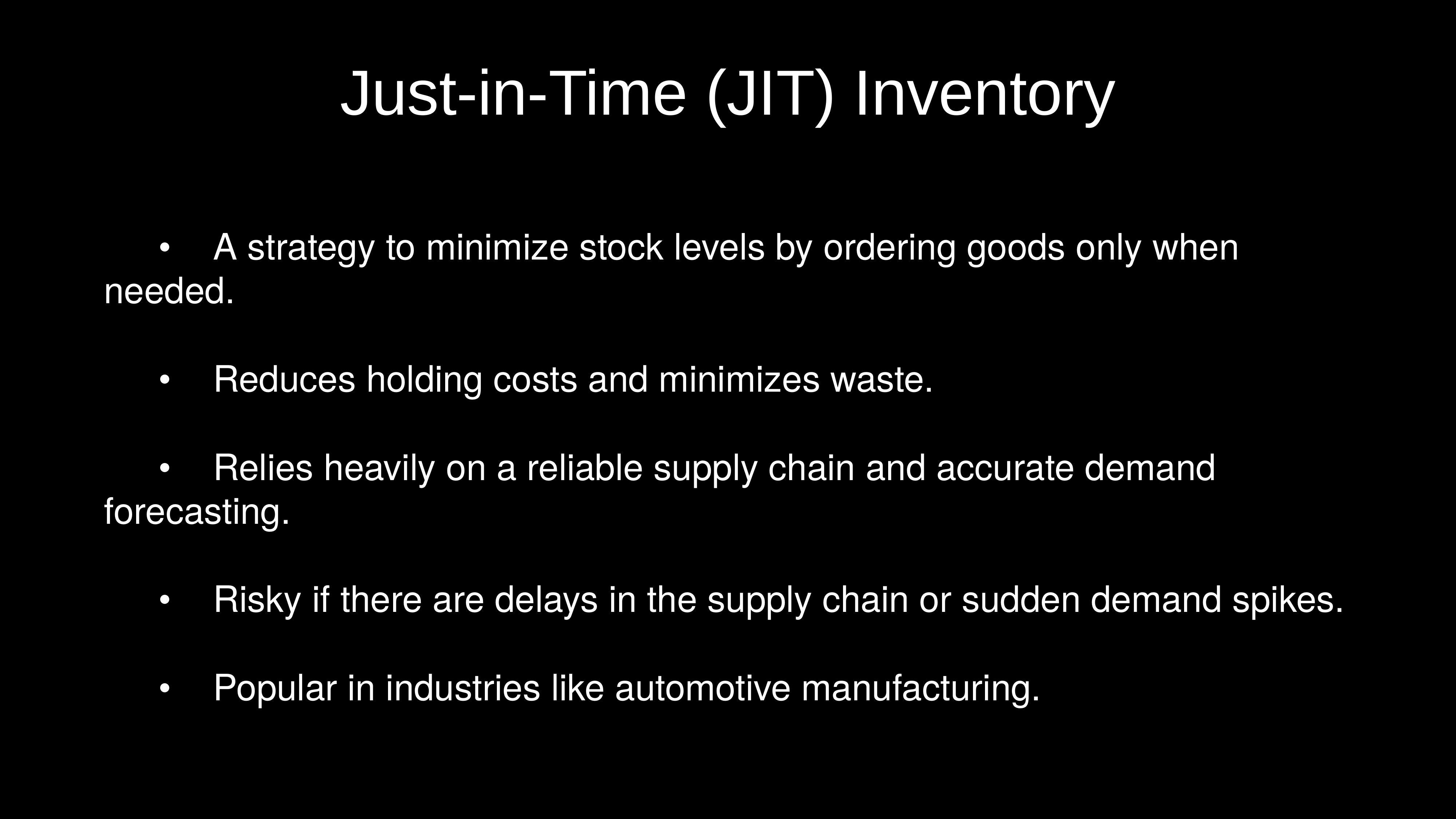

# Just-in-Time (JIT) Inventory
	•	A strategy to minimize stock levels by ordering goods only when needed.
	•	Reduces holding costs and minimizes waste.
	•	Relies heavily on a reliable supply chain and accurate demand forecasting.
	•	Risky if there are delays in the supply chain or sudden demand spikes.
	•	Popular in industries like automotive manufacturing.